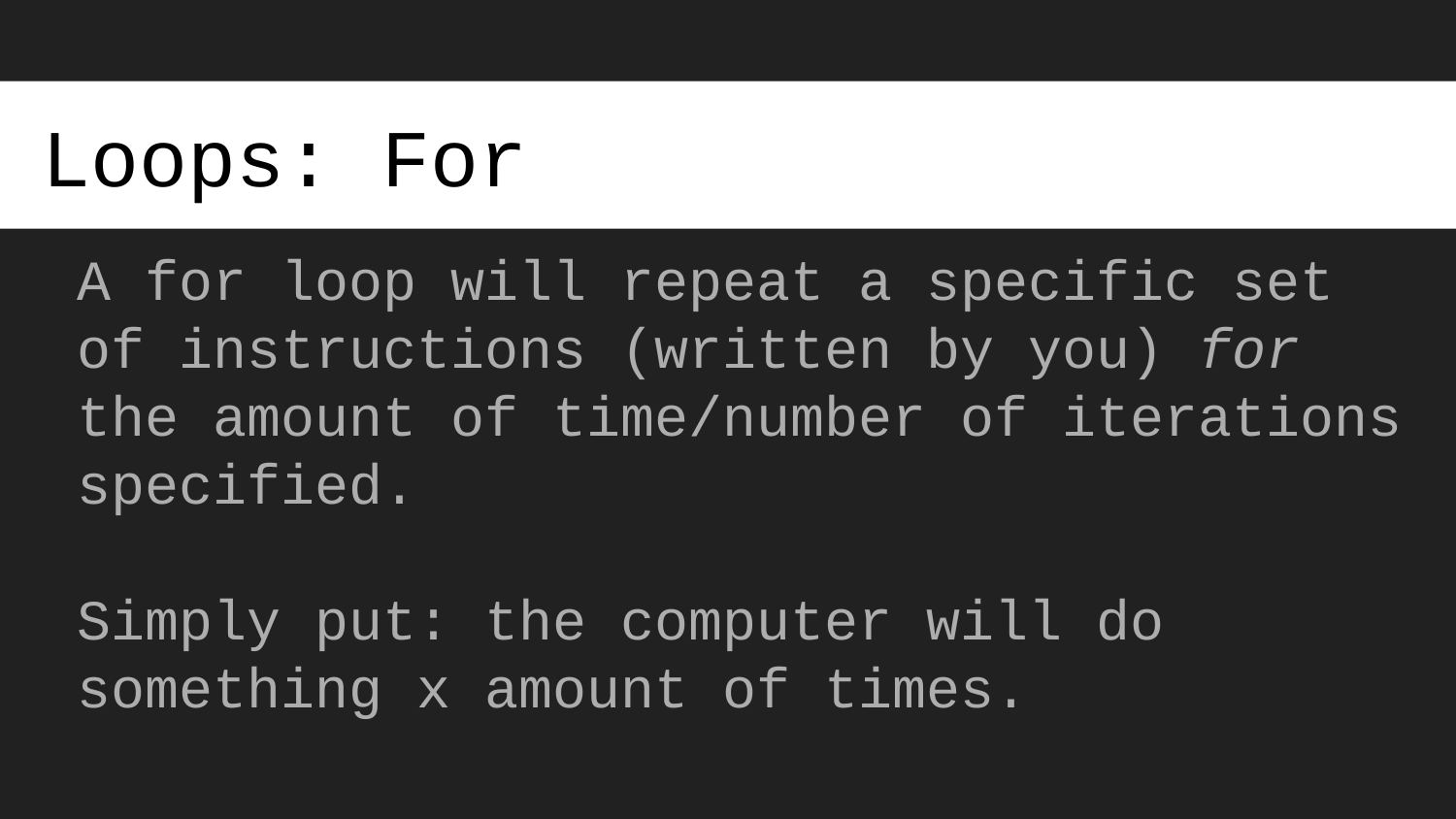

# Loops: For
A for loop will repeat a specific set of instructions (written by you) for the amount of time/number of iterations specified.

Simply put: the computer will do something x amount of times.